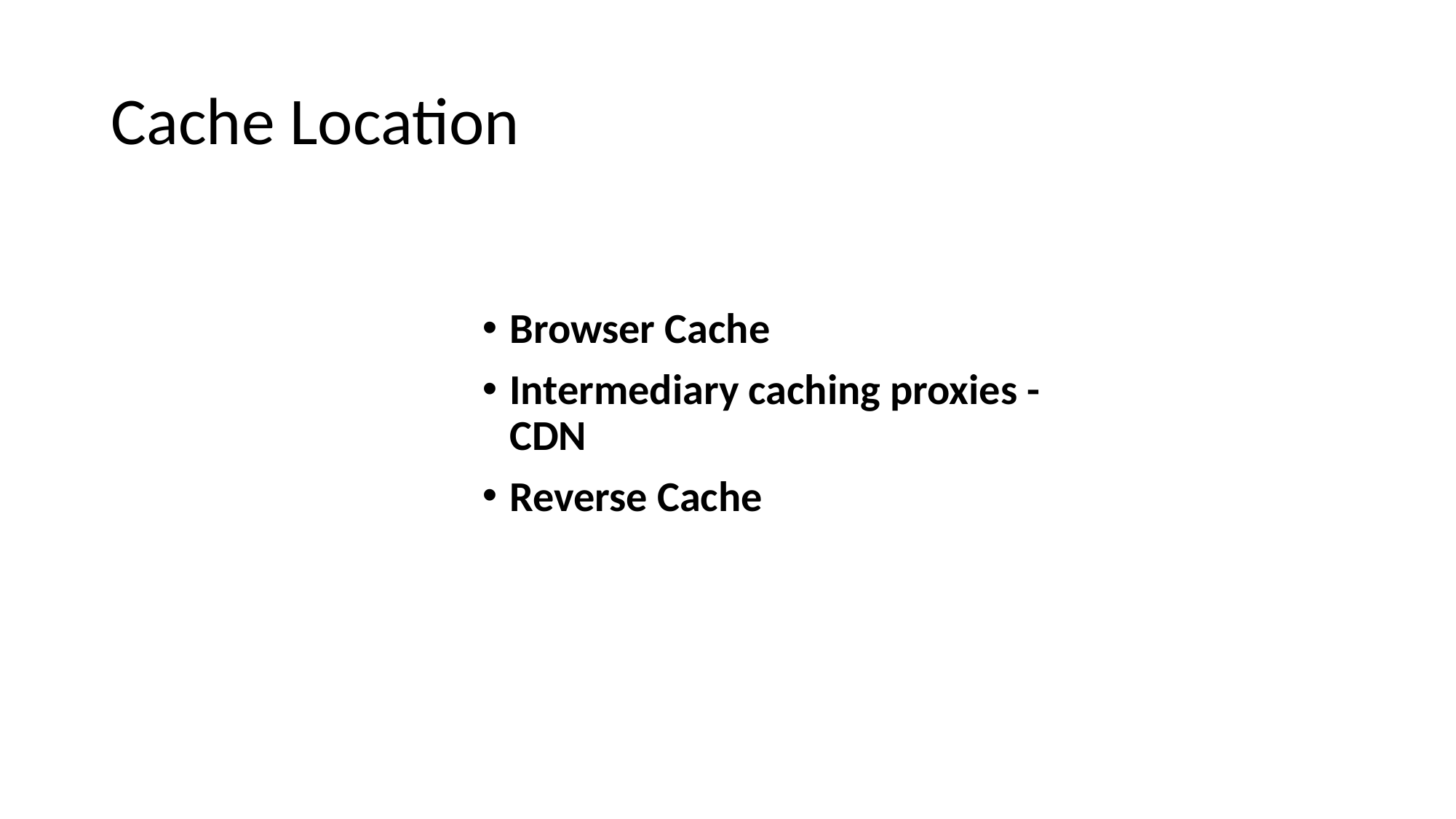

# Cache Location
Browser Cache
Intermediary caching proxies - CDN
Reverse Cache